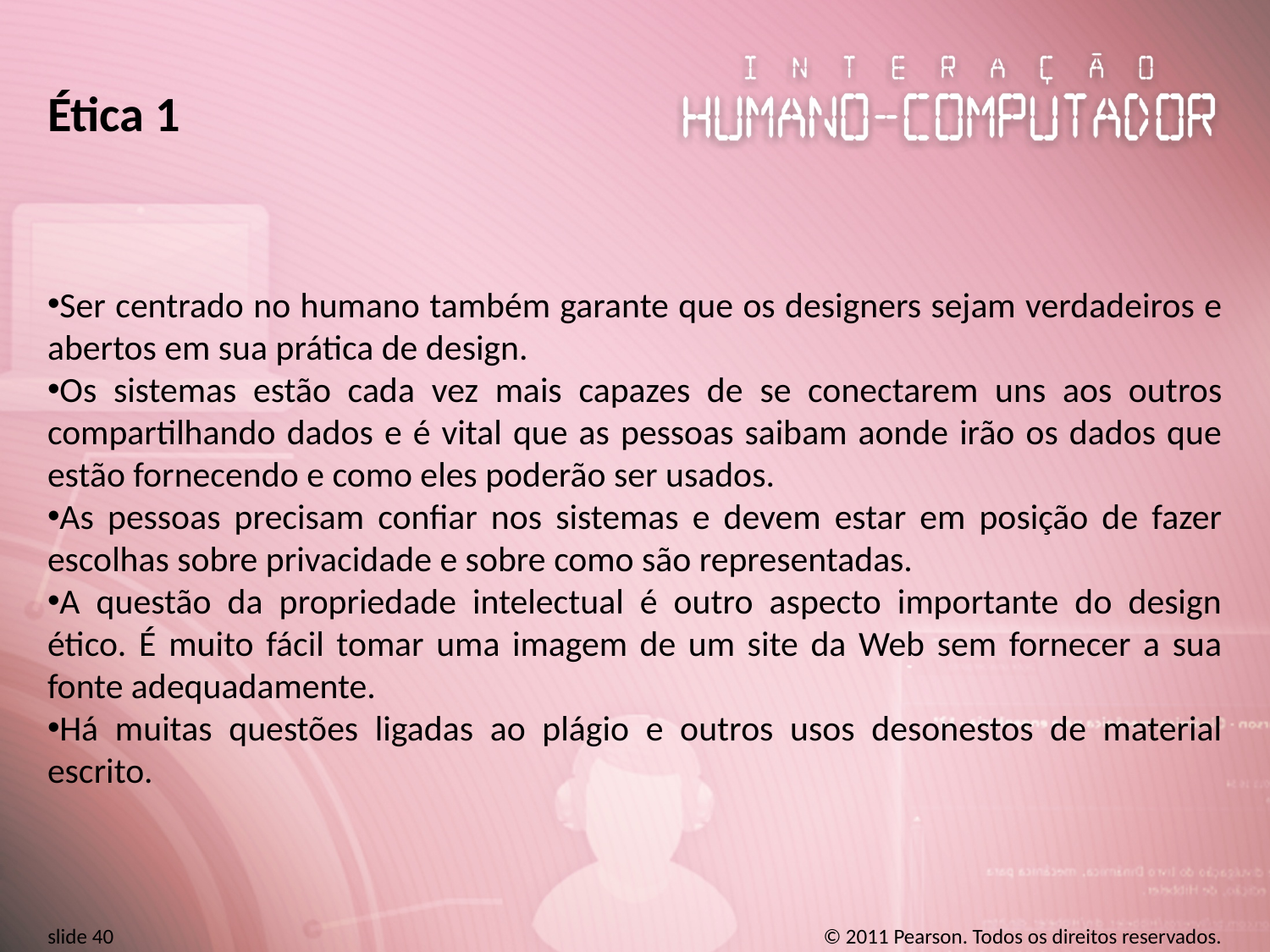

# Ética 1
Ser centrado no humano também garante que os designers sejam verdadeiros e abertos em sua prática de design.
Os sistemas estão cada vez mais capazes de se conectarem uns aos outros compartilhando dados e é vital que as pessoas saibam aonde irão os dados que estão fornecendo e como eles poderão ser usados.
As pessoas precisam confiar nos sistemas e devem estar em posição de fazer escolhas sobre privacidade e sobre como são representadas.
A questão da propriedade intelectual é outro aspecto importante do design ético. É muito fácil tomar uma imagem de um site da Web sem fornecer a sua fonte adequadamente.
Há muitas questões ligadas ao plágio e outros usos desonestos de material escrito.